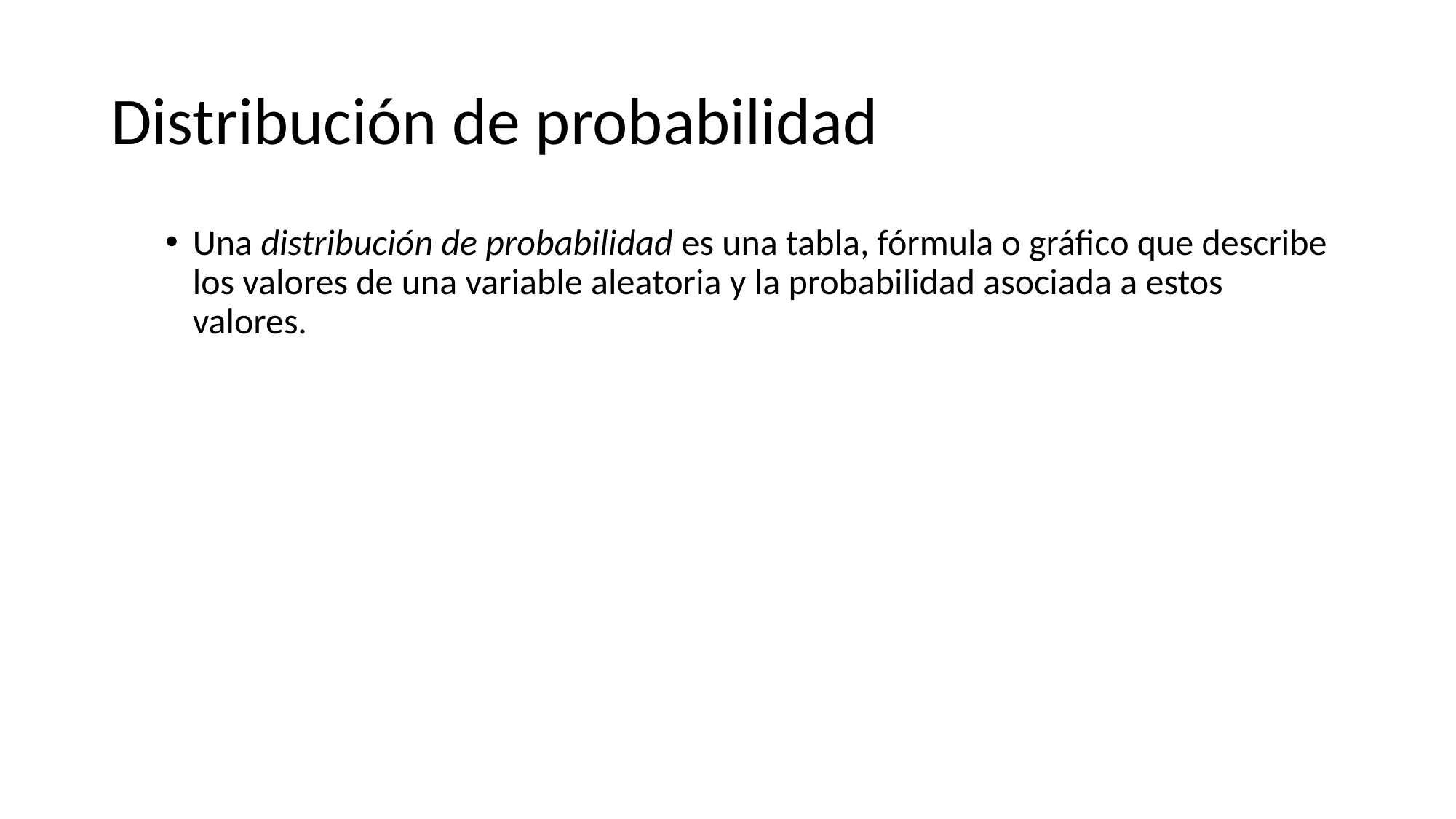

# Distribución de probabilidad
Una distribución de probabilidad es una tabla, fórmula o gráfico que describe los valores de una variable aleatoria y la probabilidad asociada a estos valores.